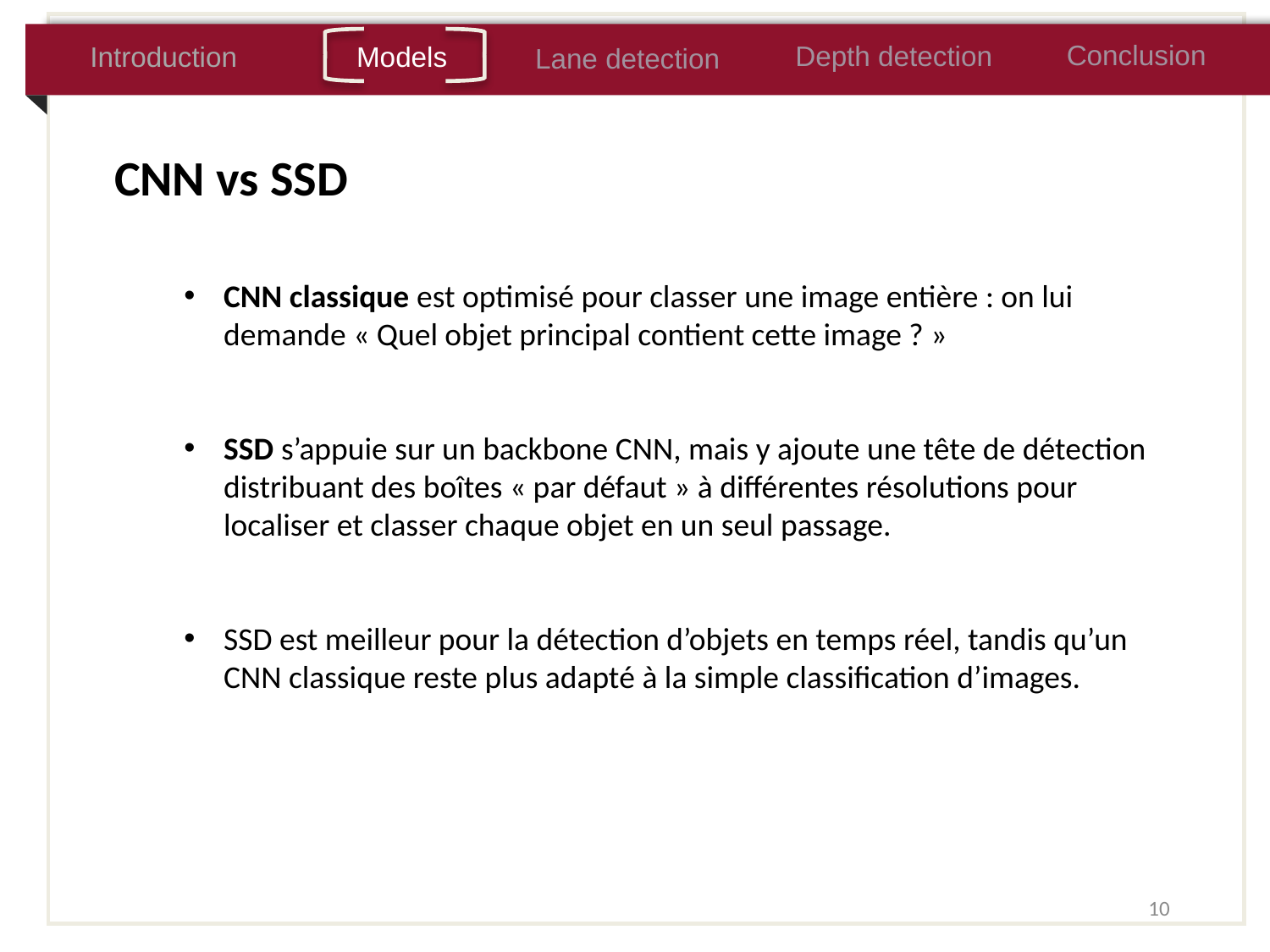

Conclusion
Depth detection
Introduction
Models
Lane detection

CNN vs SSD
CNN classique est optimisé pour classer une image entière : on lui demande « Quel objet principal contient cette image ? »

SSD s’appuie sur un backbone CNN, mais y ajoute une tête de détection distribuant des boîtes « par défaut » à différentes résolutions pour localiser et classer chaque objet en un seul passage.

SSD est meilleur pour la détection d’objets en temps réel, tandis qu’un CNN classique reste plus adapté à la simple classification d’images.

10